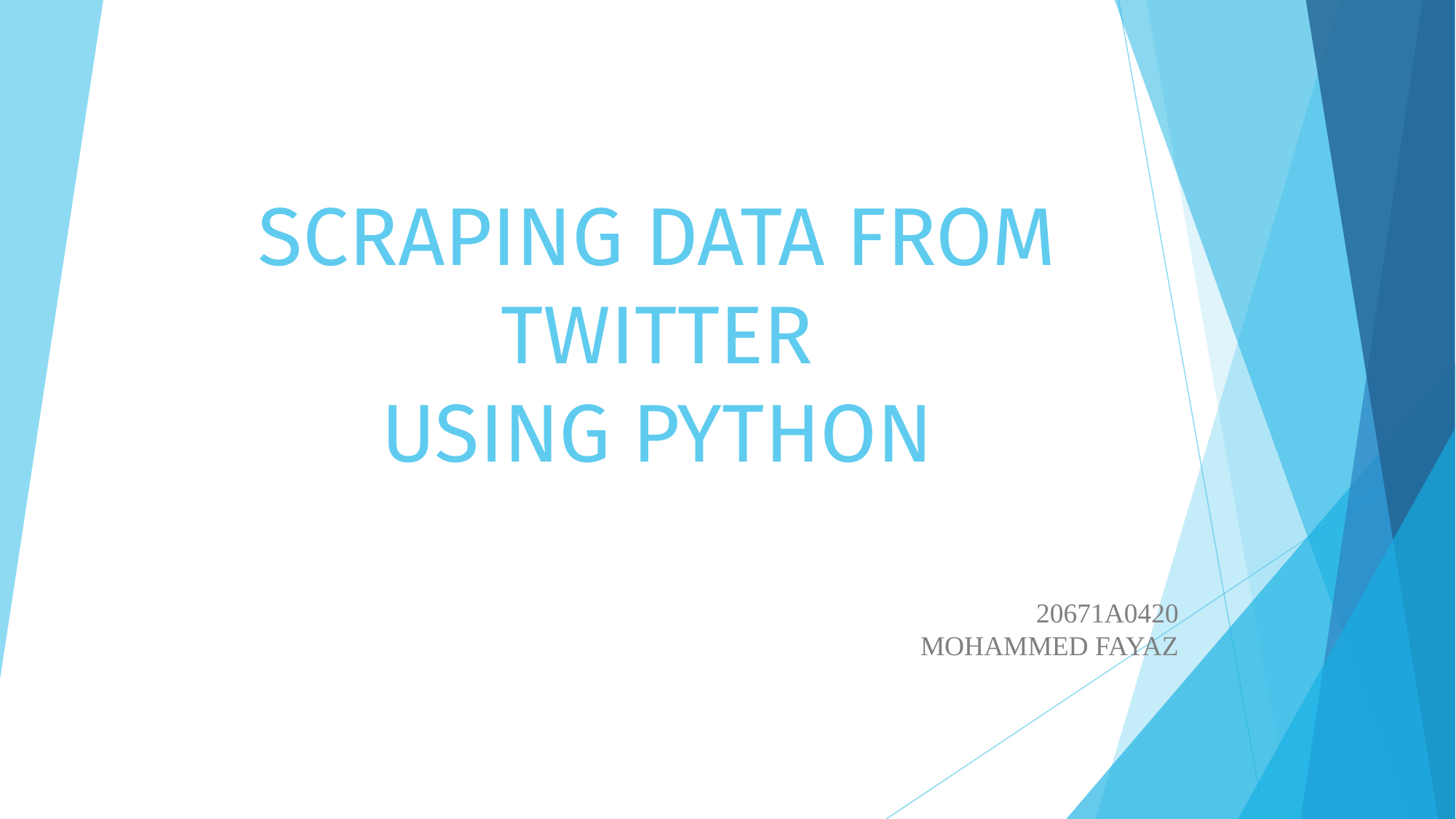

# SCRAPING DATA FROM TWITTER USING PYTHON

20671A0420
MOHAMMED FAYAZ